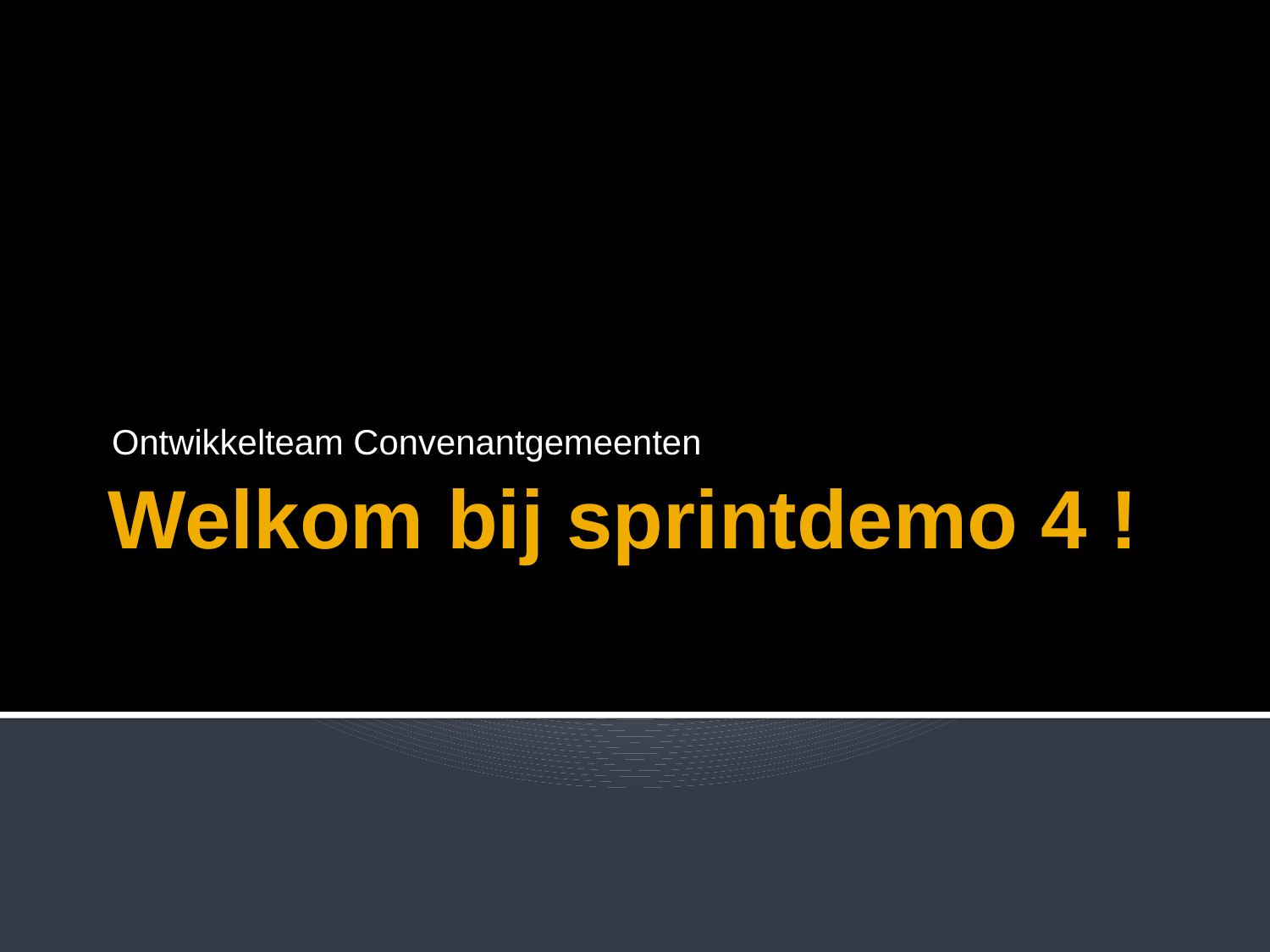

Ontwikkelteam Convenantgemeenten
# Welkom bij sprintdemo 4 !